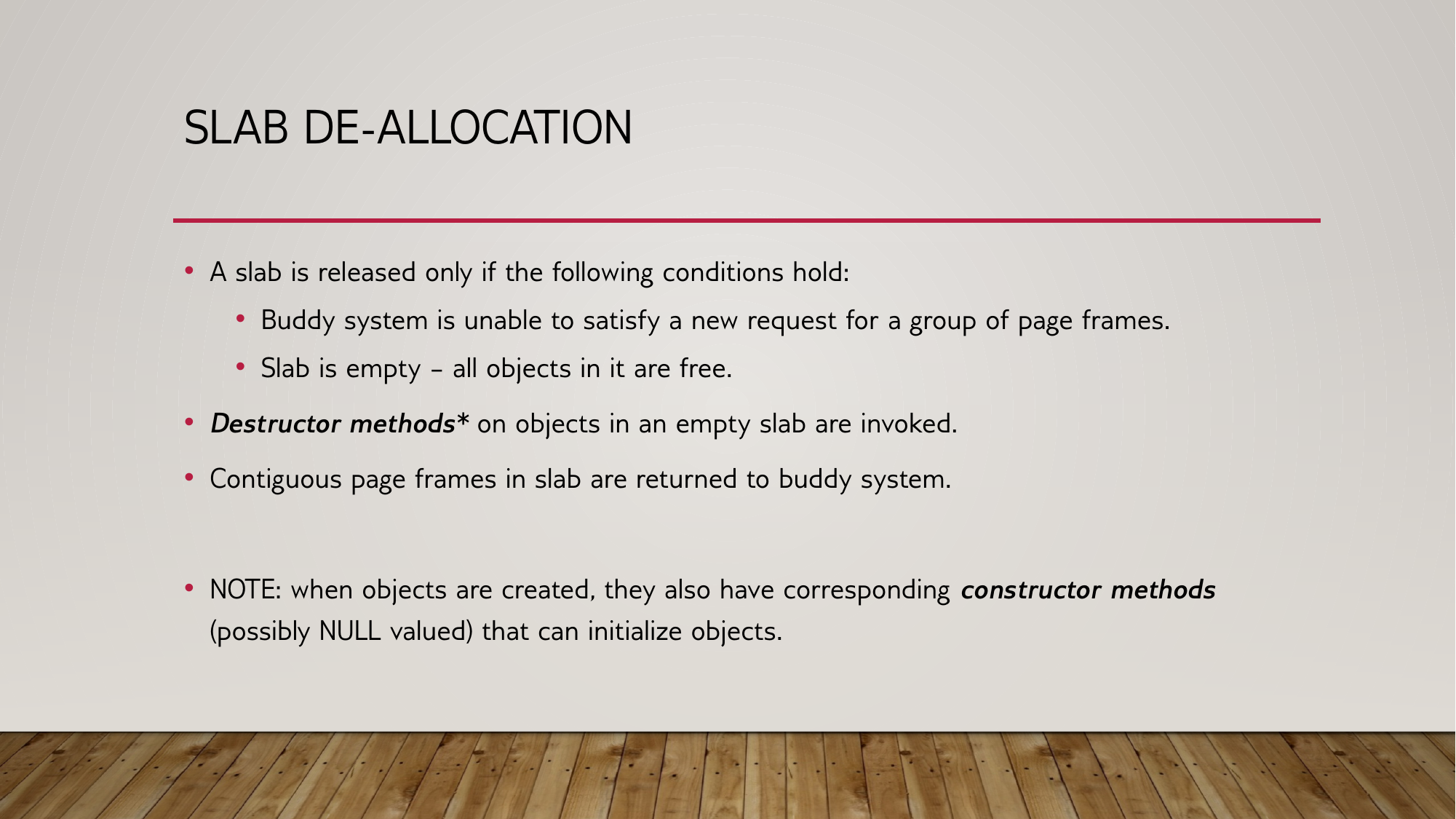

# Slab De-allocation
A slab is released only if the following conditions hold:
Buddy system is unable to satisfy a new request for a group of page frames.
Slab is empty – all objects in it are free.
Destructor methods* on objects in an empty slab are invoked.
Contiguous page frames in slab are returned to buddy system.

NOTE: when objects are created, they also have corresponding constructor methods (possibly NULL valued) that can initialize objects.